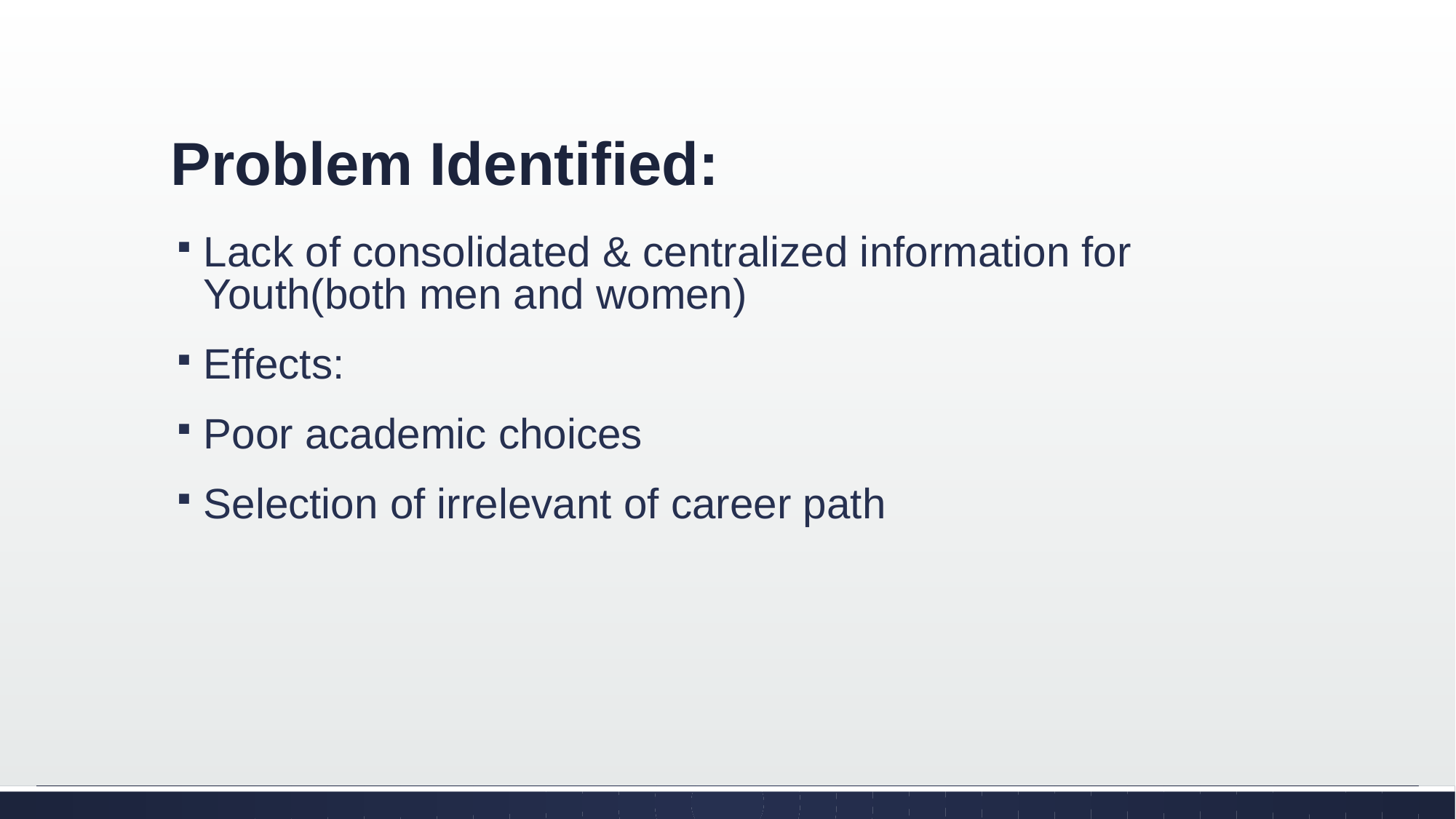

# Problem Identified:
Lack of consolidated & centralized information for Youth(both men and women)
Effects:
Poor academic choices
Selection of irrelevant of career path